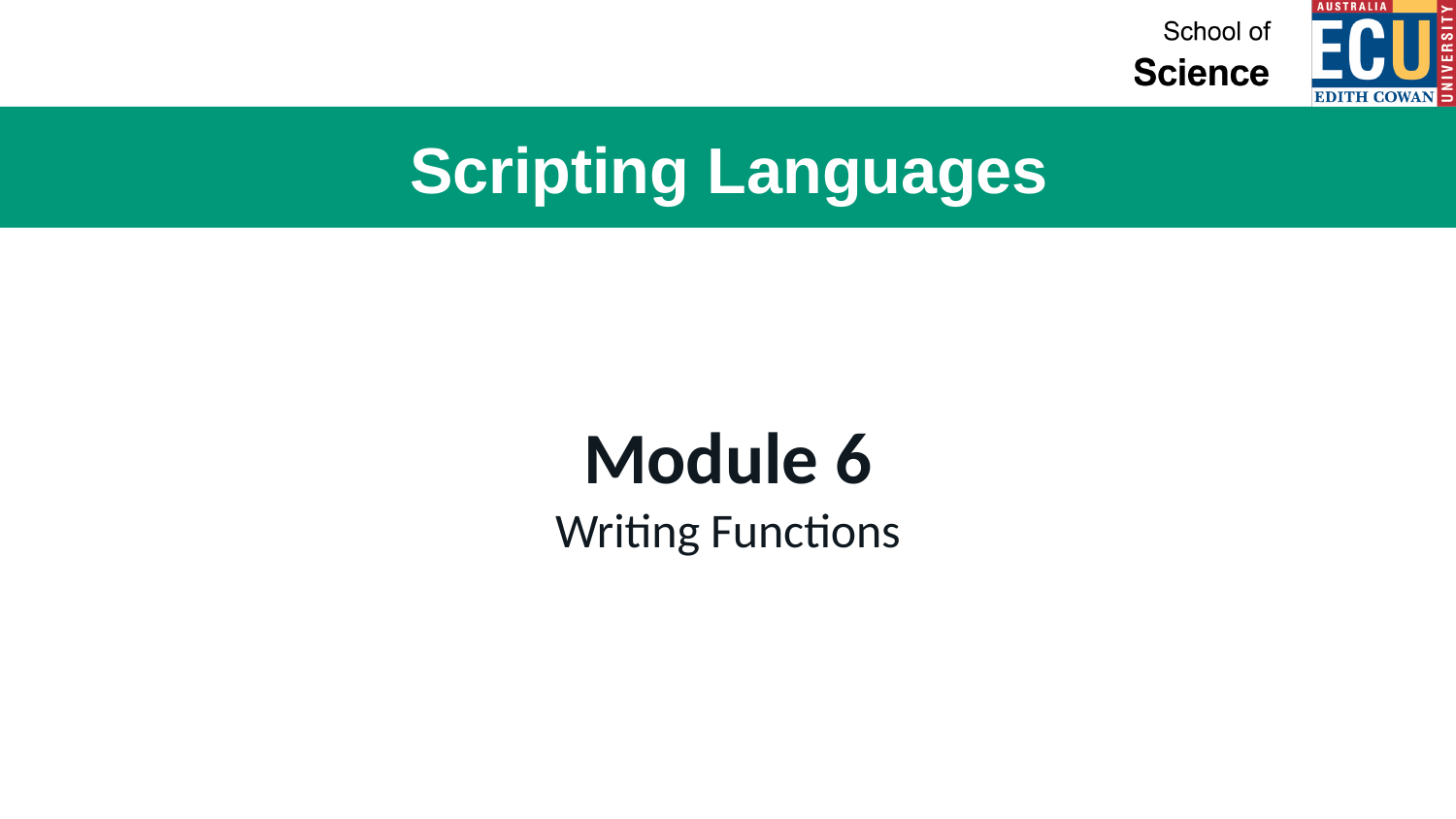

# Scripting Languages
Module 6
Writing Functions